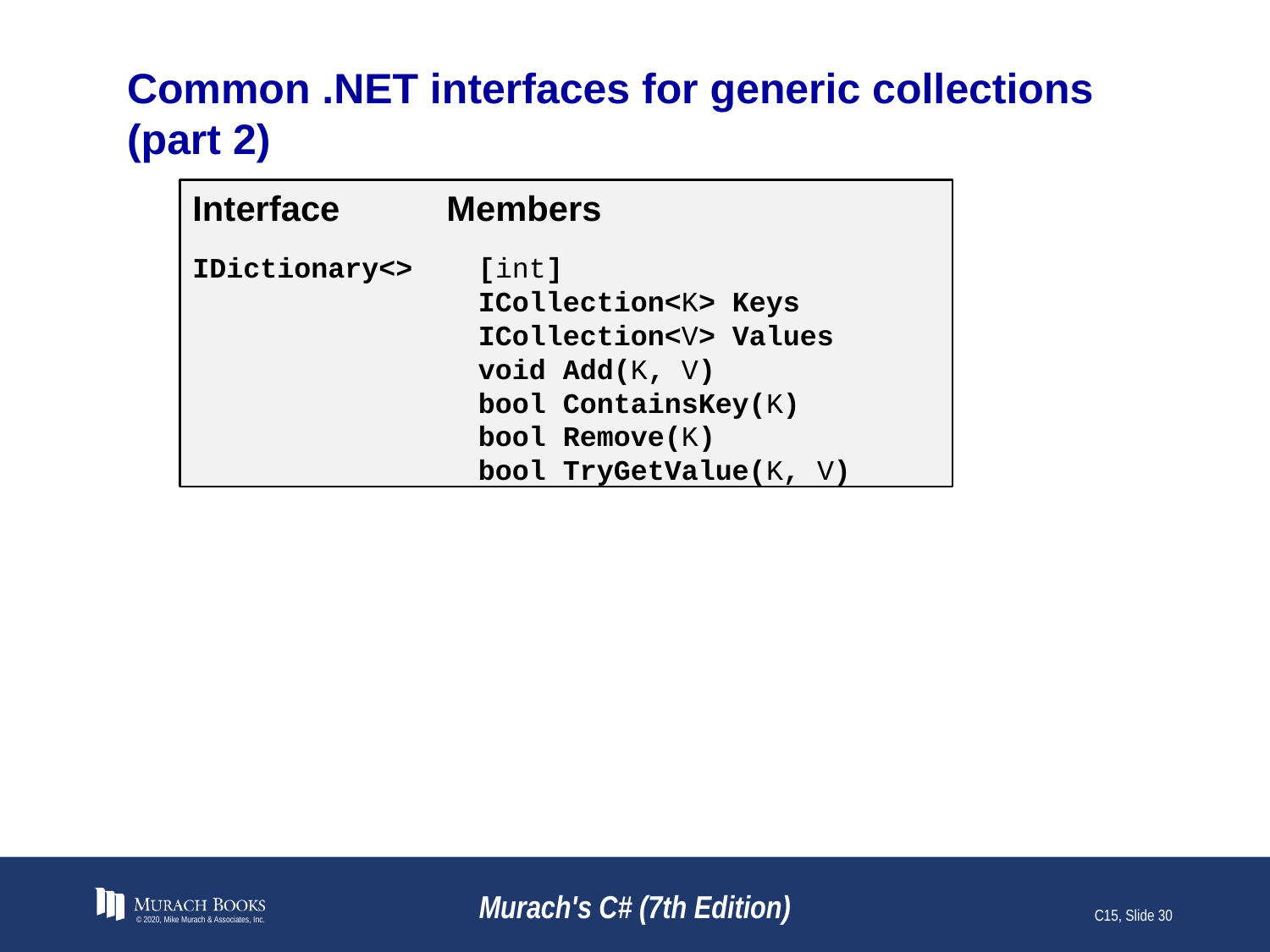

# Common .NET interfaces for generic collections (part 2)
Interface	Members
IDictionary<>	[int]
ICollection<K> Keys
ICollection<V> Values
void Add(K, V)
bool ContainsKey(K)
bool Remove(K)
bool TryGetValue(K, V)

© 2020, Mike Murach & Associates, Inc.
Murach's C# (7th Edition)

C15, Slide 30